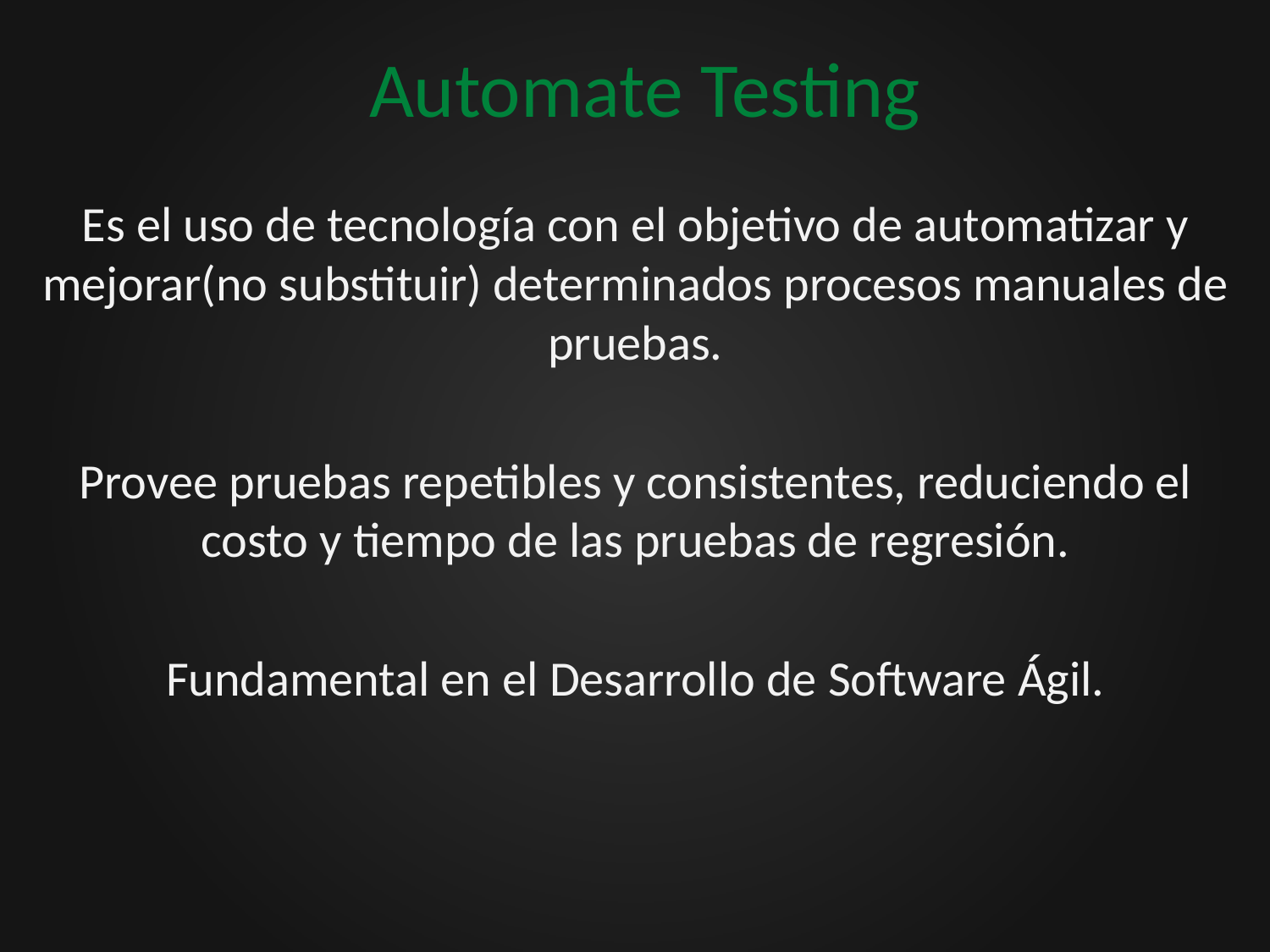

# Automate Testing
Es el uso de tecnología con el objetivo de automatizar y mejorar(no substituir) determinados procesos manuales de pruebas.

Provee pruebas repetibles y consistentes, reduciendo el costo y tiempo de las pruebas de regresión.

Fundamental en el Desarrollo de Software Ágil.